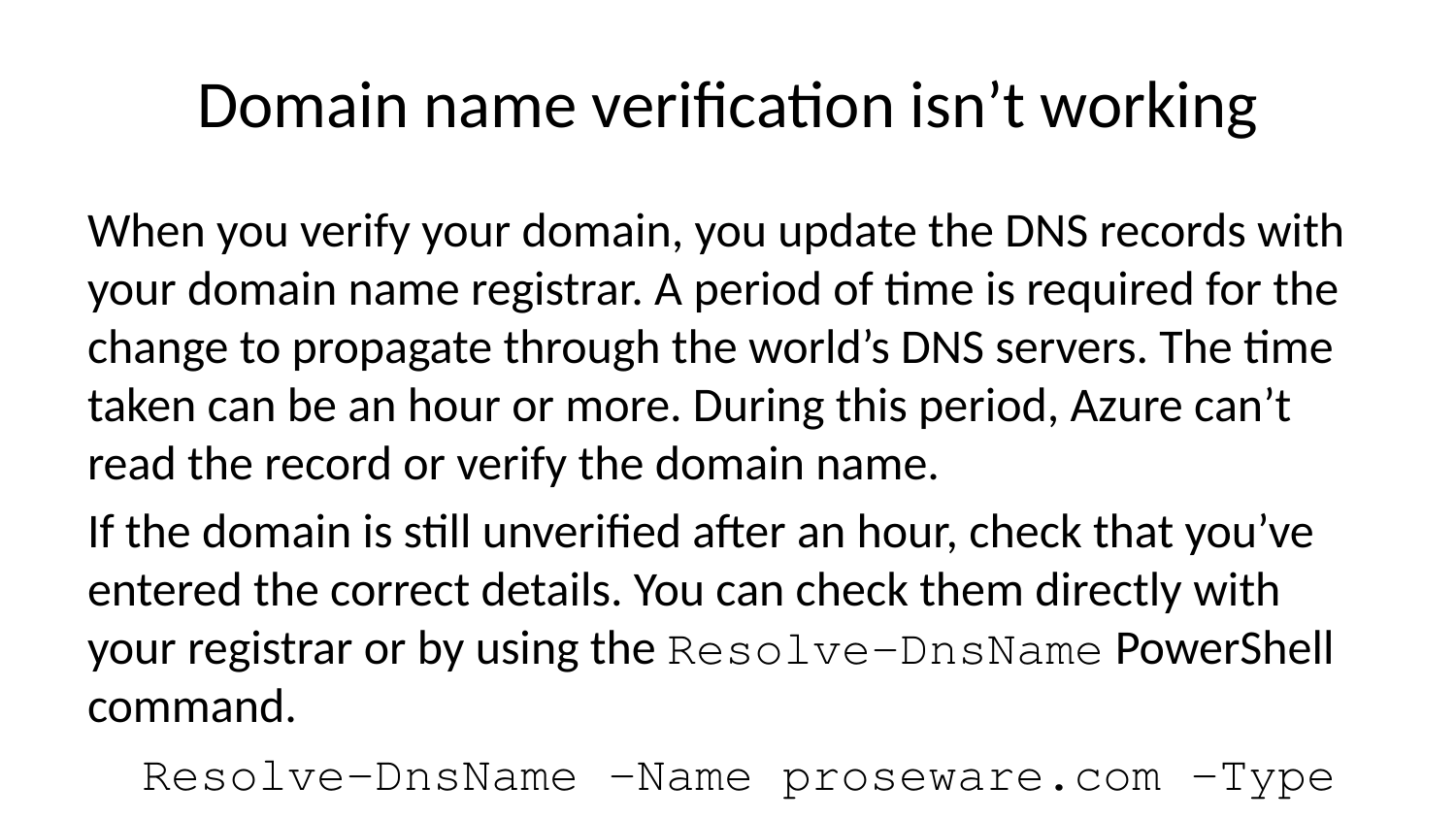

# Domain name verification isn’t working
When you verify your domain, you update the DNS records with your domain name registrar. A period of time is required for the change to propagate through the world’s DNS servers. The time taken can be an hour or more. During this period, Azure can’t read the record or verify the domain name.
If the domain is still unverified after an hour, check that you’ve entered the correct details. You can check them directly with your registrar or by using the Resolve-DnsName PowerShell command.
Resolve-DnsName -Name proseware.com -Type TXT
You should see something like this:
Name                                     Type   TTL   Section    Strings
----                                     ----   ---   -------    -------
proseware.com                            TXT    3600  Answer     {MS=ms94126796}